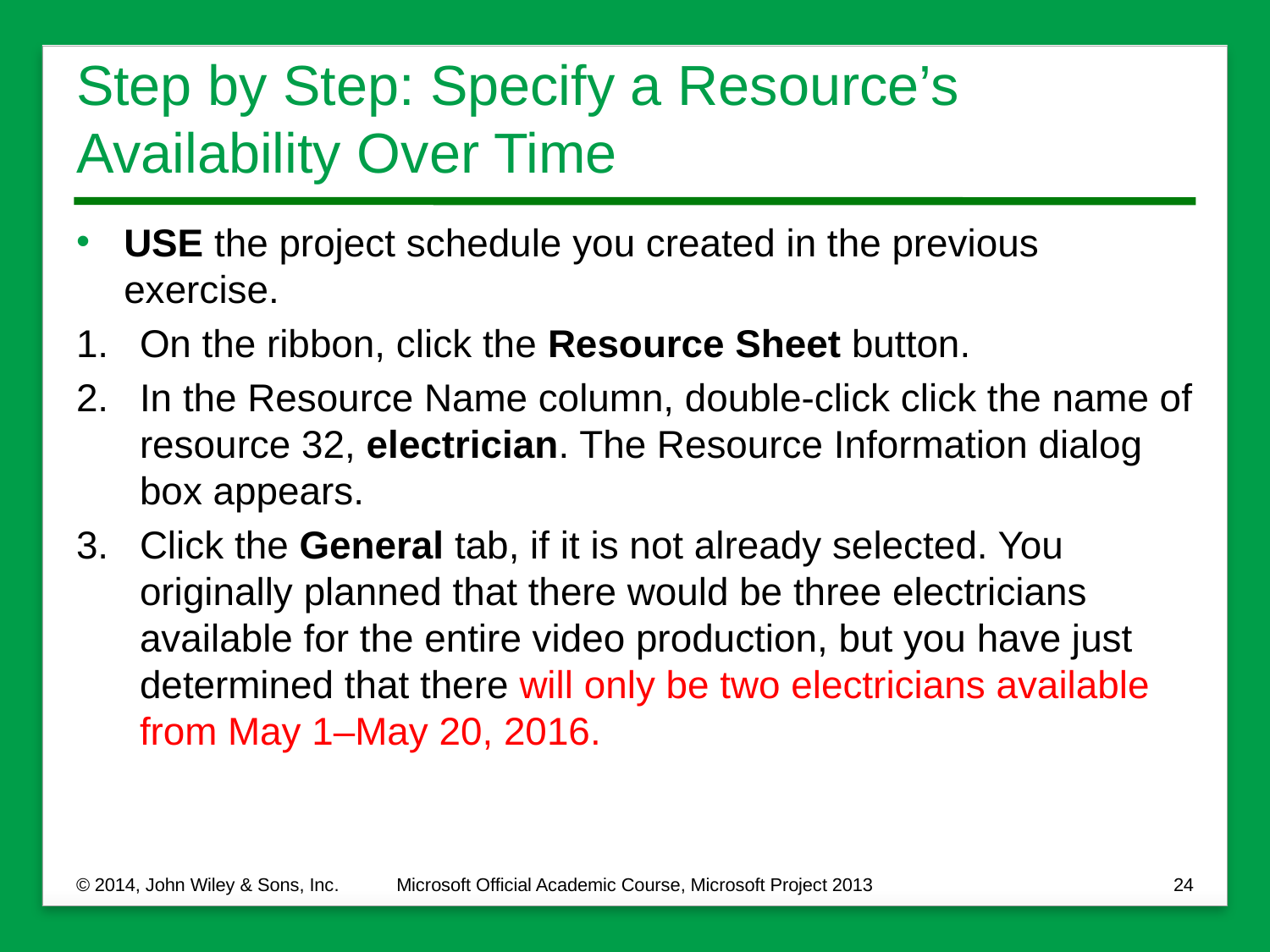

# Step by Step: Specify a Resource’s Availability Over Time
USE the project schedule you created in the previous exercise.
1.	On the ribbon, click the Resource Sheet button.
2.	In the Resource Name column, double-click click the name of resource 32, electrician. The Resource Information dialog box appears.
3.	Click the General tab, if it is not already selected. You originally planned that there would be three electricians available for the entire video production, but you have just determined that there will only be two electricians available from May 1–May 20, 2016.
© 2014, John Wiley & Sons, Inc.
Microsoft Official Academic Course, Microsoft Project 2013
24